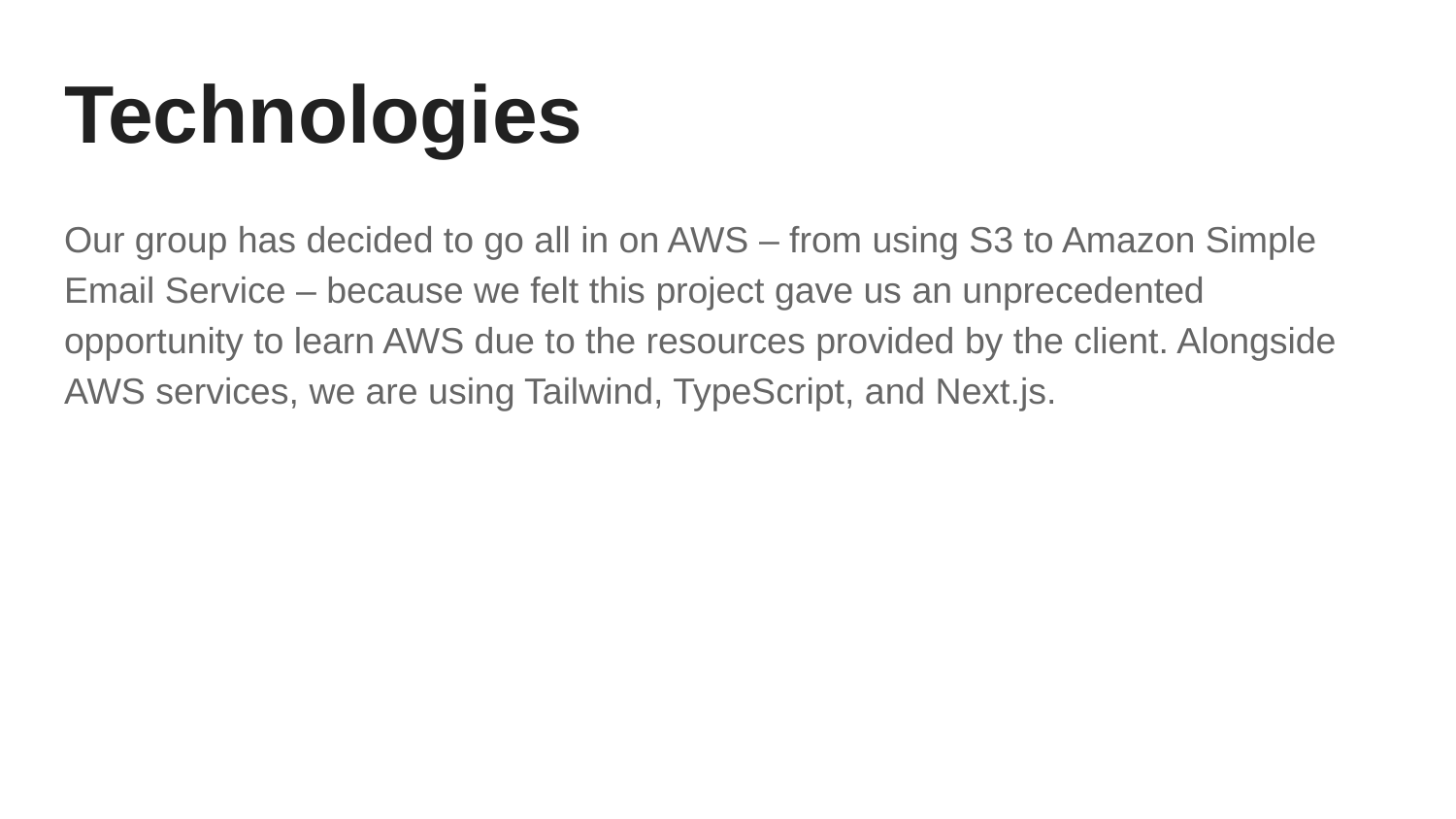

# Technologies
Our group has decided to go all in on AWS – from using S3 to Amazon Simple Email Service – because we felt this project gave us an unprecedented opportunity to learn AWS due to the resources provided by the client. Alongside AWS services, we are using Tailwind, TypeScript, and Next.js.